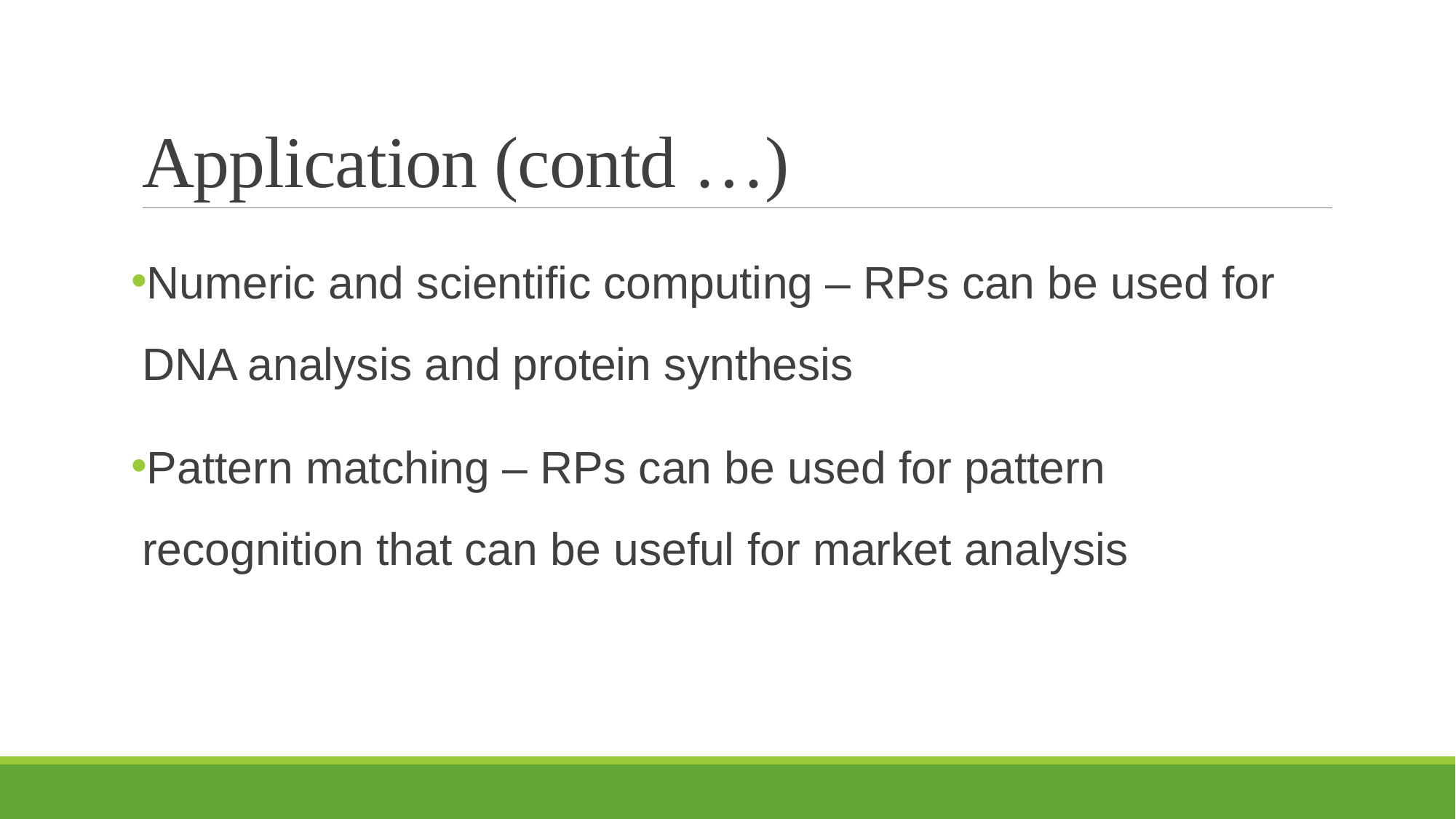

# Application (contd …)
Numeric and scientific computing – RPs can be used for DNA analysis and protein synthesis
Pattern matching – RPs can be used for pattern recognition that can be useful for market analysis